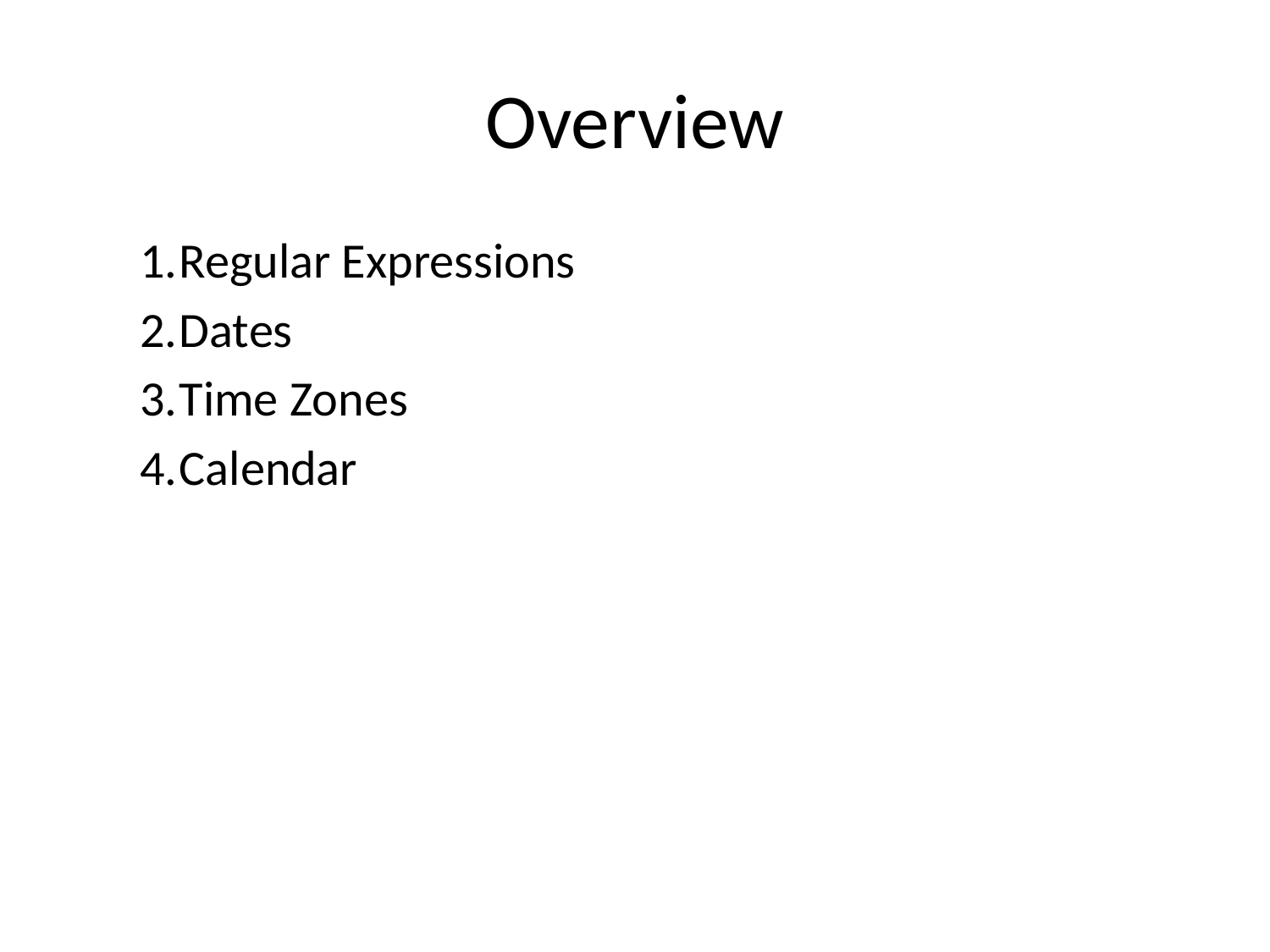

# Overview
Regular Expressions
Dates
Time Zones
Calendar